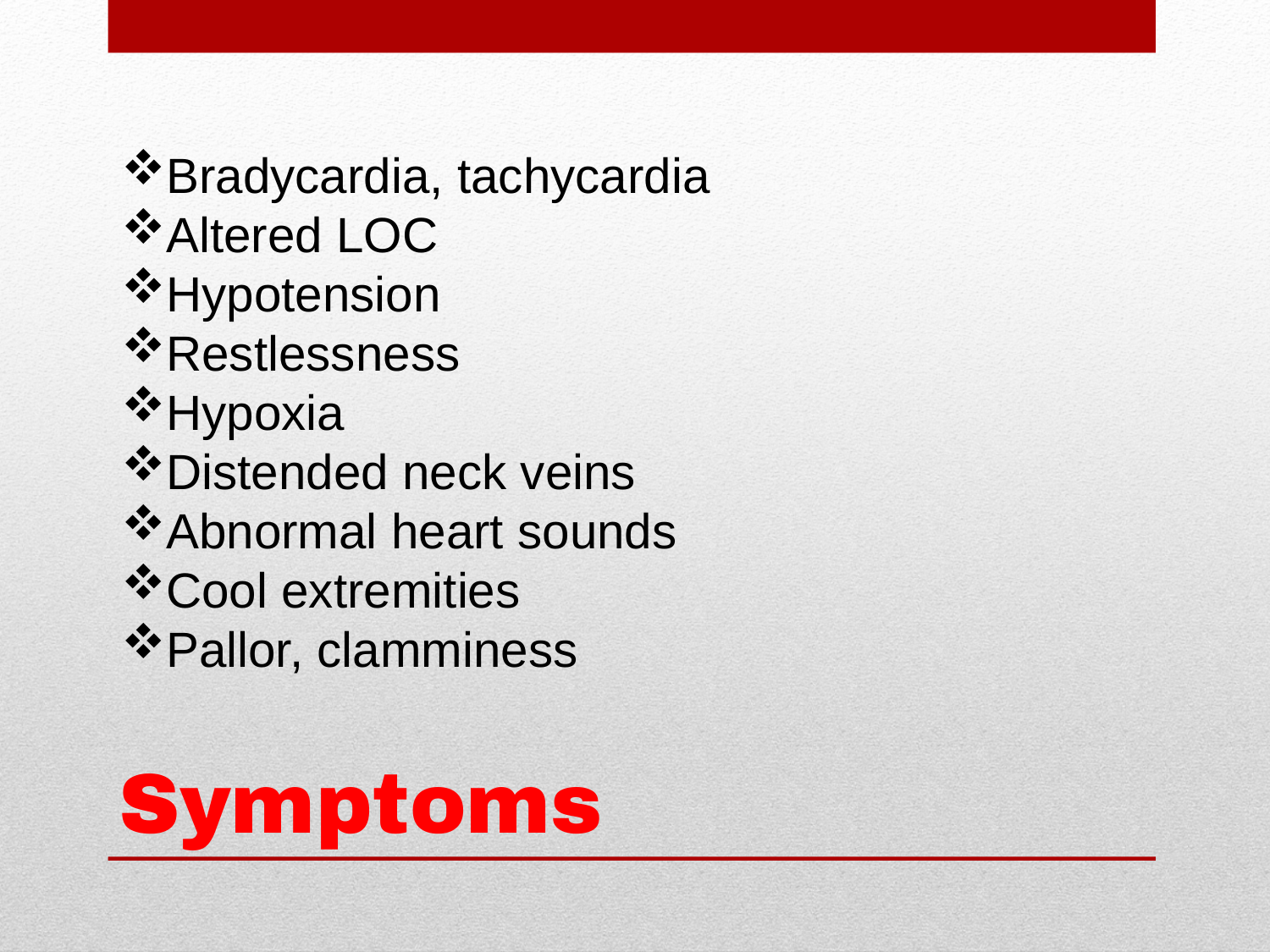

Bradycardia, tachycardia
Altered LOC
Hypotension
Restlessness
Hypoxia
Distended neck veins
Abnormal heart sounds
Cool extremities
Pallor, clamminess
# Symptoms